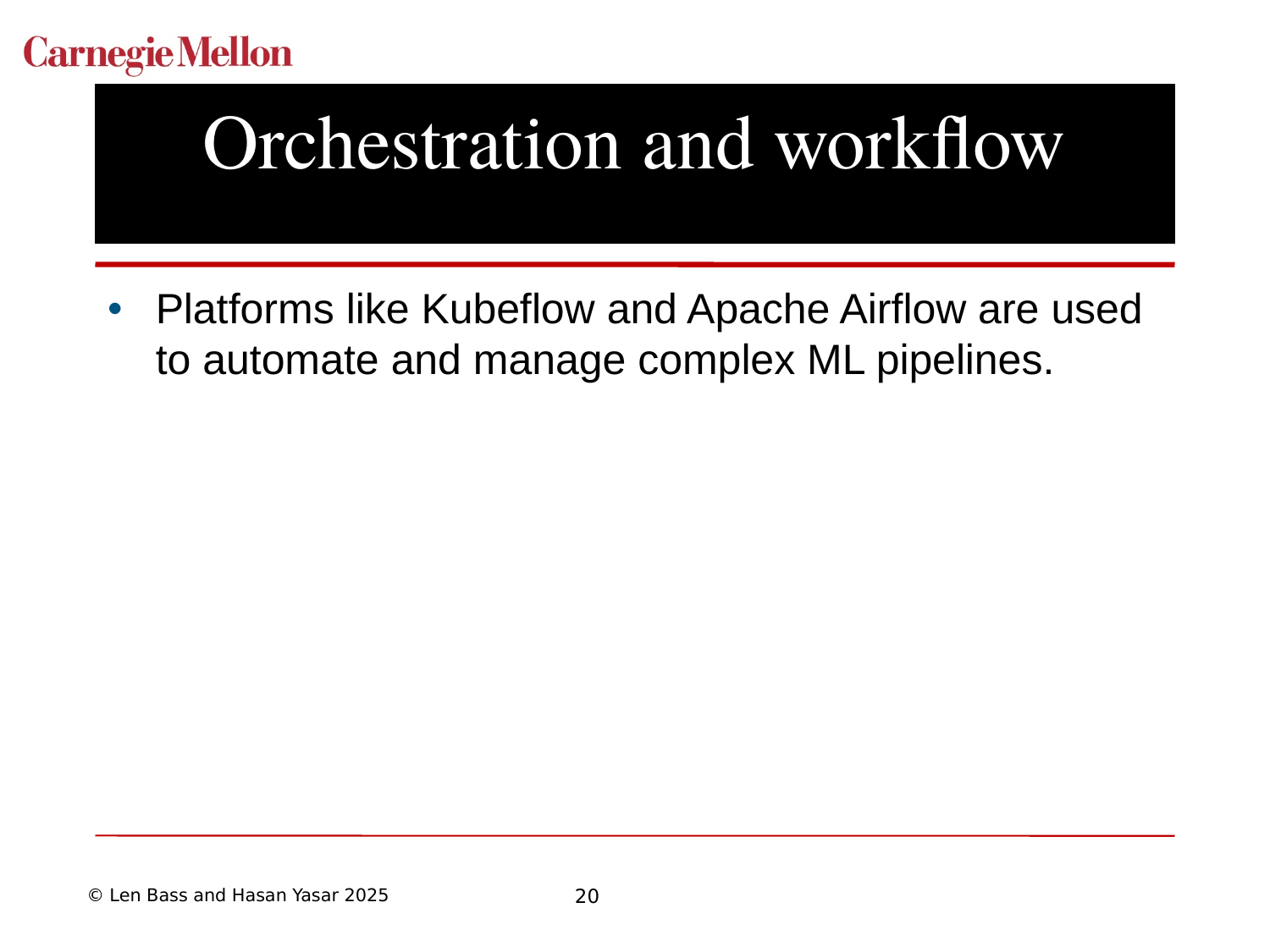

# Orchestration and workflow
Platforms like Kubeflow and Apache Airflow are used to automate and manage complex ML pipelines.